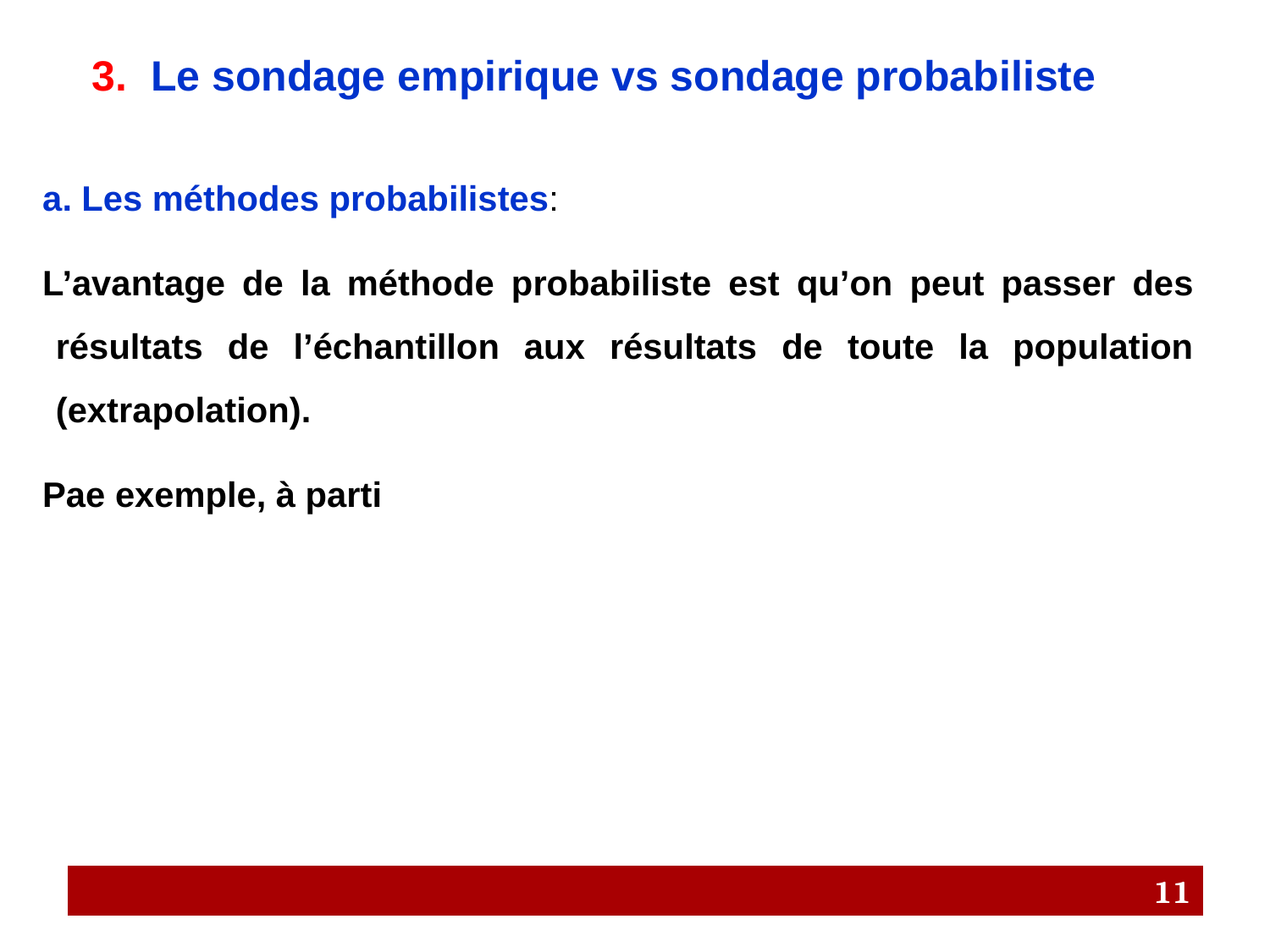

# 3.  Le sondage empirique vs sondage probabiliste
a. Les méthodes probabilistes:
L’avantage de la méthode probabiliste est qu’on peut passer des résultats de l’échantillon aux résultats de toute la population (extrapolation).
Pae exemple, à parti